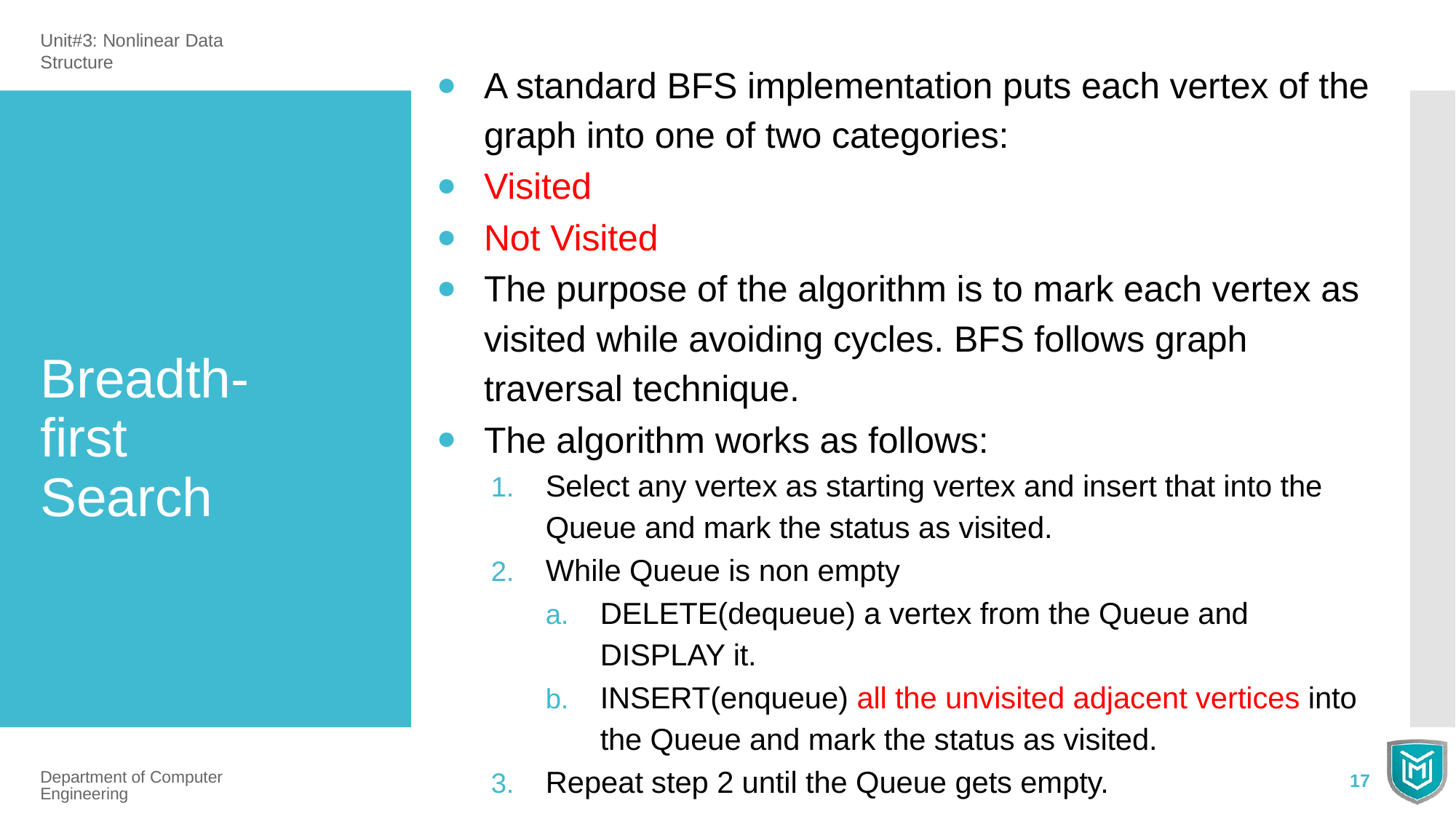

Unit#3: Nonlinear Data Structure
A standard BFS implementation puts each vertex of the graph into one of two categories:
Visited
Not Visited
The purpose of the algorithm is to mark each vertex as visited while avoiding cycles. BFS follows graph traversal technique.
The algorithm works as follows:
Select any vertex as starting vertex and insert that into the Queue and mark the status as visited.
While Queue is non empty
DELETE(dequeue) a vertex from the Queue and DISPLAY it.
INSERT(enqueue) all the unvisited adjacent vertices into the Queue and mark the status as visited.
Repeat step 2 until the Queue gets empty.
Breadth-ﬁrst  Search
Department of Computer Engineering
17